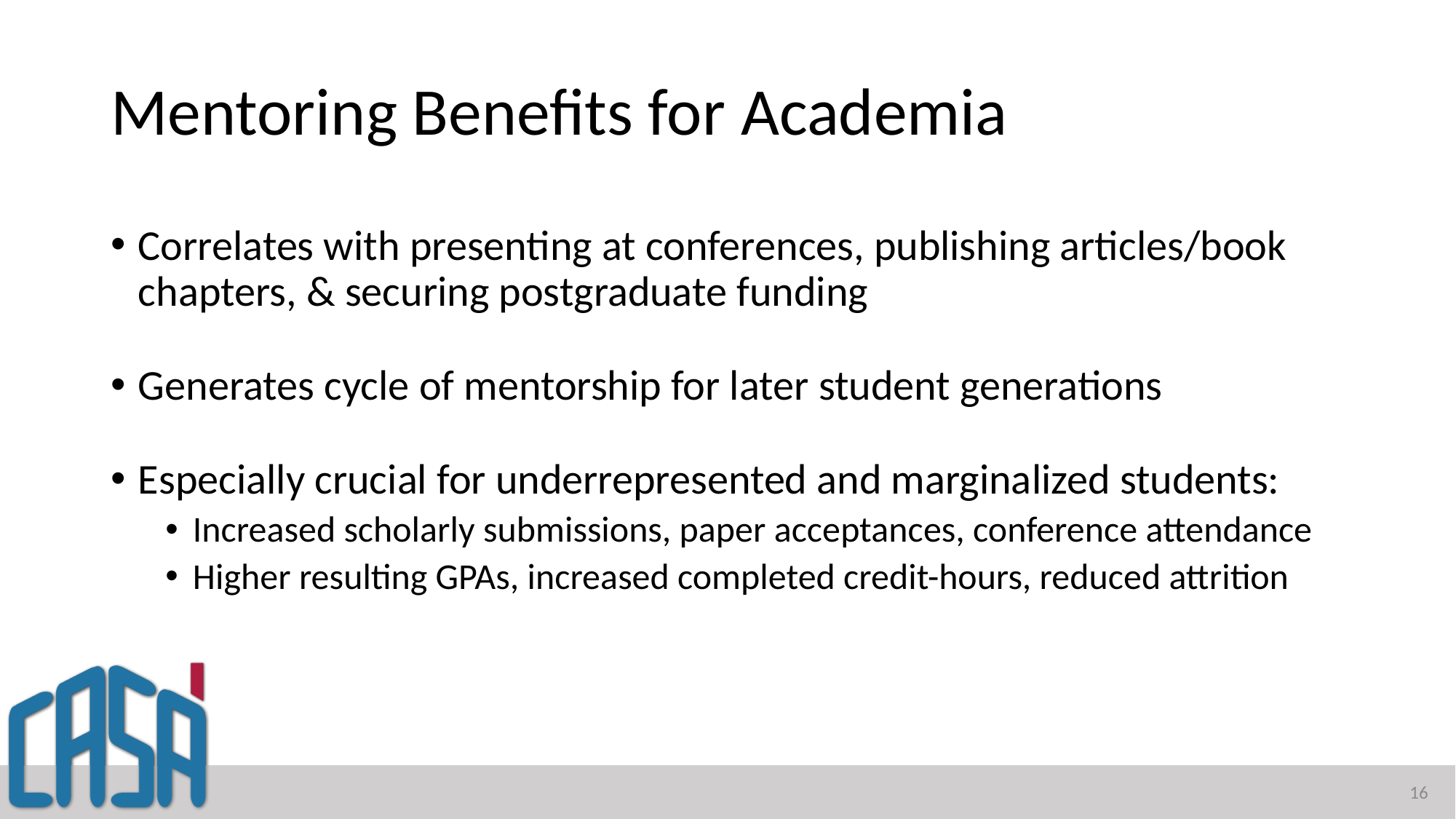

# Mentoring Benefits for Academia
Correlates with presenting at conferences, publishing articles/book chapters, & securing postgraduate funding

Generates cycle of mentorship for later student generations

Especially crucial for underrepresented and marginalized students:
Increased scholarly submissions, paper acceptances, conference attendance
Higher resulting GPAs, increased completed credit-hours, reduced attrition
16